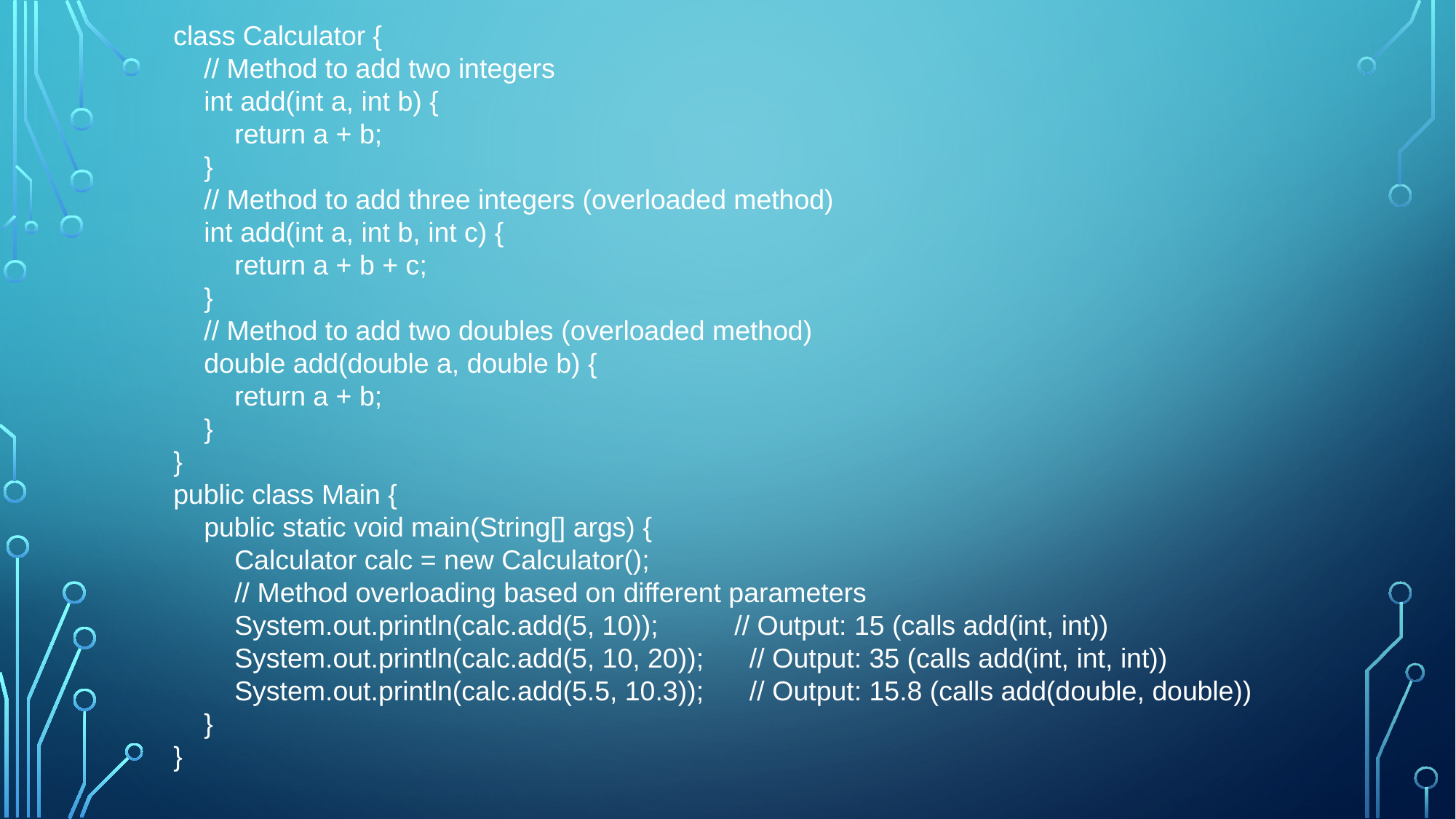

class Calculator {
    // Method to add two integers
    int add(int a, int b) {
        return a + b;
    }
    // Method to add three integers (overloaded method)
    int add(int a, int b, int c) {
        return a + b + c;
    }
    // Method to add two doubles (overloaded method)
    double add(double a, double b) {
        return a + b;
    }
}
public class Main {
    public static void main(String[] args) {
        Calculator calc = new Calculator();
        // Method overloading based on different parameters
        System.out.println(calc.add(5, 10));          // Output: 15 (calls add(int, int))
        System.out.println(calc.add(5, 10, 20));      // Output: 35 (calls add(int, int, int))
        System.out.println(calc.add(5.5, 10.3));      // Output: 15.8 (calls add(double, double))
    }
}